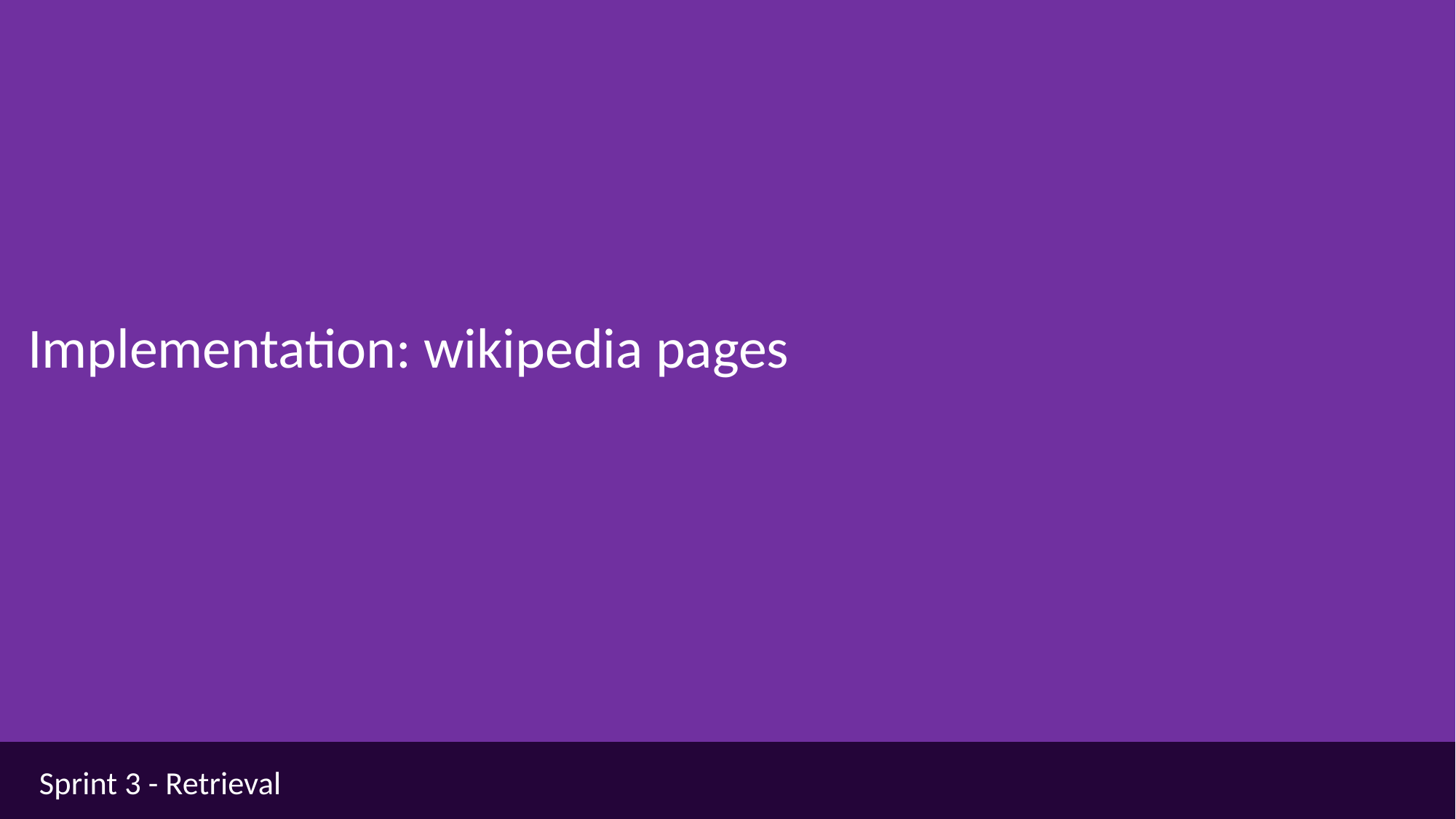

Implementation: wikipedia pages

Sprint 3 - Retrieval